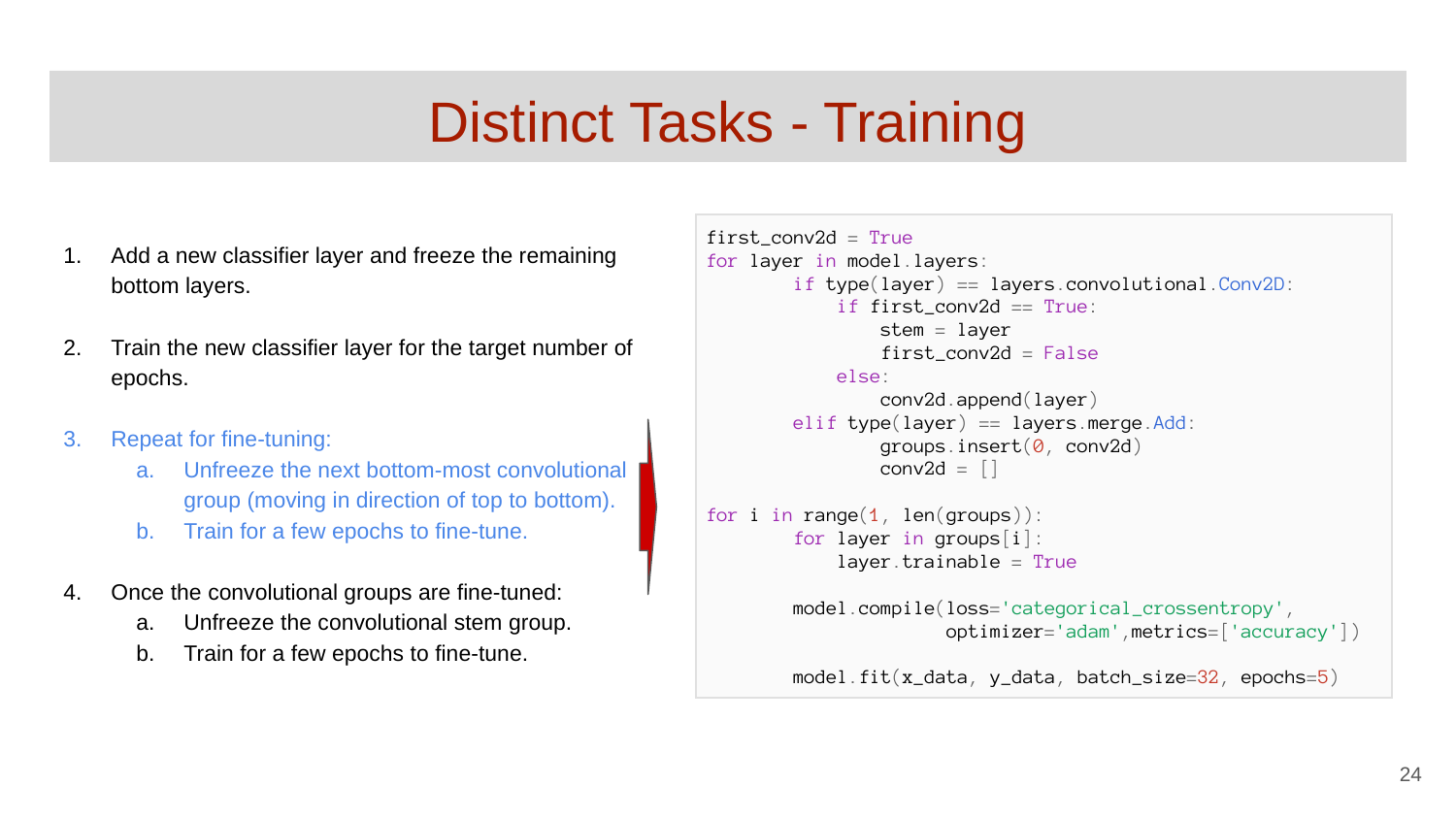

# Distinct Tasks - Training

Add a new classifier layer and freeze the remaining bottom layers.
Train the new classifier layer for the target number of epochs.
Repeat for fine-tuning:
Unfreeze the next bottom-most convolutional group (moving in direction of top to bottom).
Train for a few epochs to fine-tune.

Once the convolutional groups are fine-tuned:
Unfreeze the convolutional stem group.
Train for a few epochs to fine-tune.

| first\_conv2d = True for layer in model.layers:         if type(layer) == layers.convolutional.Conv2D:         if first\_conv2d == True:                 stem = layer                 first\_conv2d = False         else:                 conv2d.append(layer)         elif type(layer) == layers.merge.Add:         groups.insert(0, conv2d)         conv2d = [] for i in range(1, len(groups)):         for layer in groups[i]:         layer.trainable = True model.compile(loss='categorical\_crossentropy', optimizer='adam',metrics=['accuracy'])             model.fit(x\_data, y\_data, batch\_size=32, epochs=5) |
| --- |

24